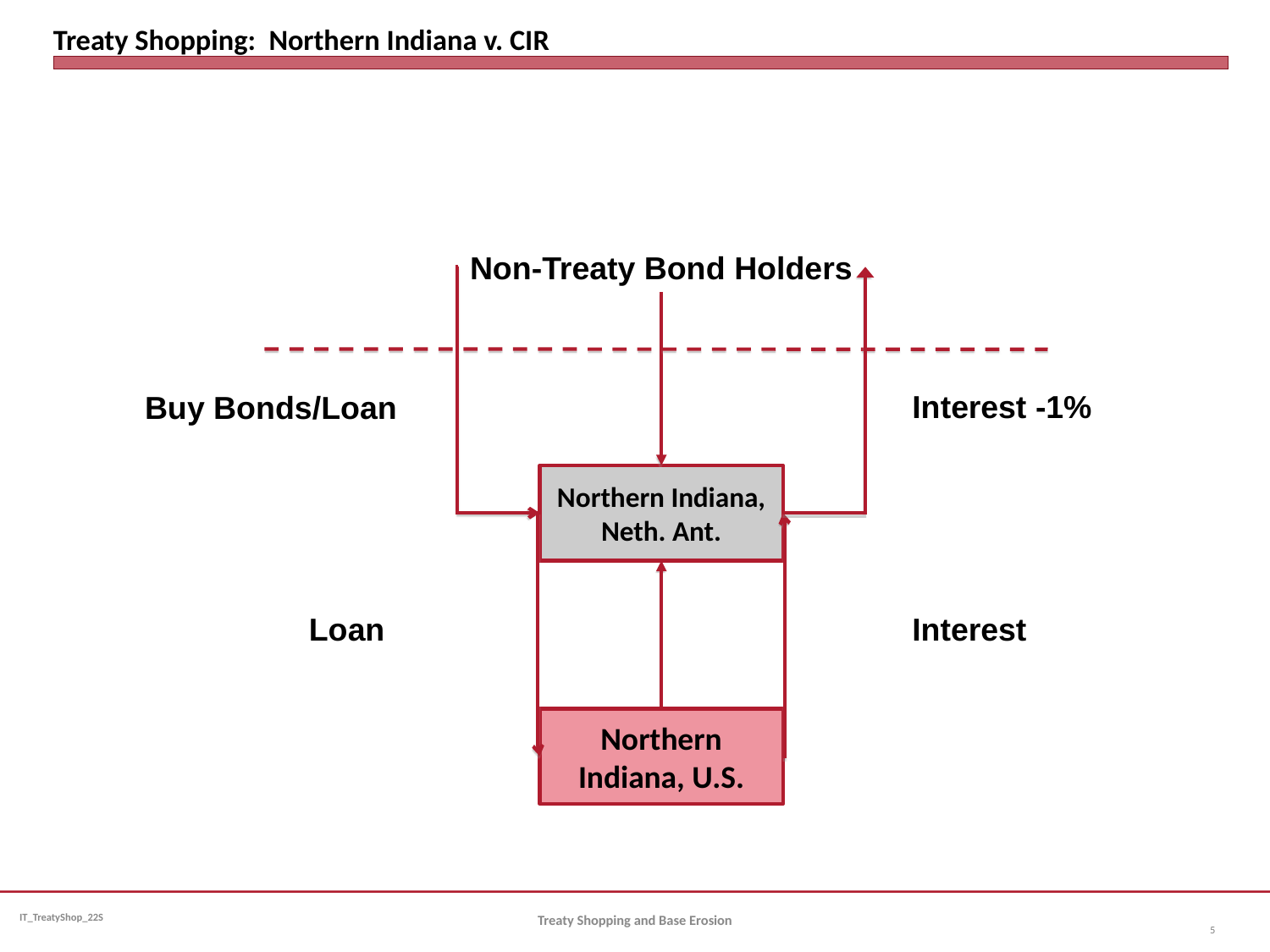

# Treaty Shopping:  Northern Indiana v. CIR

Non-Treaty Bond Holders
Interest -1%
Buy Bonds/Loan
Northern Indiana, Neth. Ant.
Loan
Interest
Northern Indiana, U.S.
Treaty Shopping and Base Erosion

5